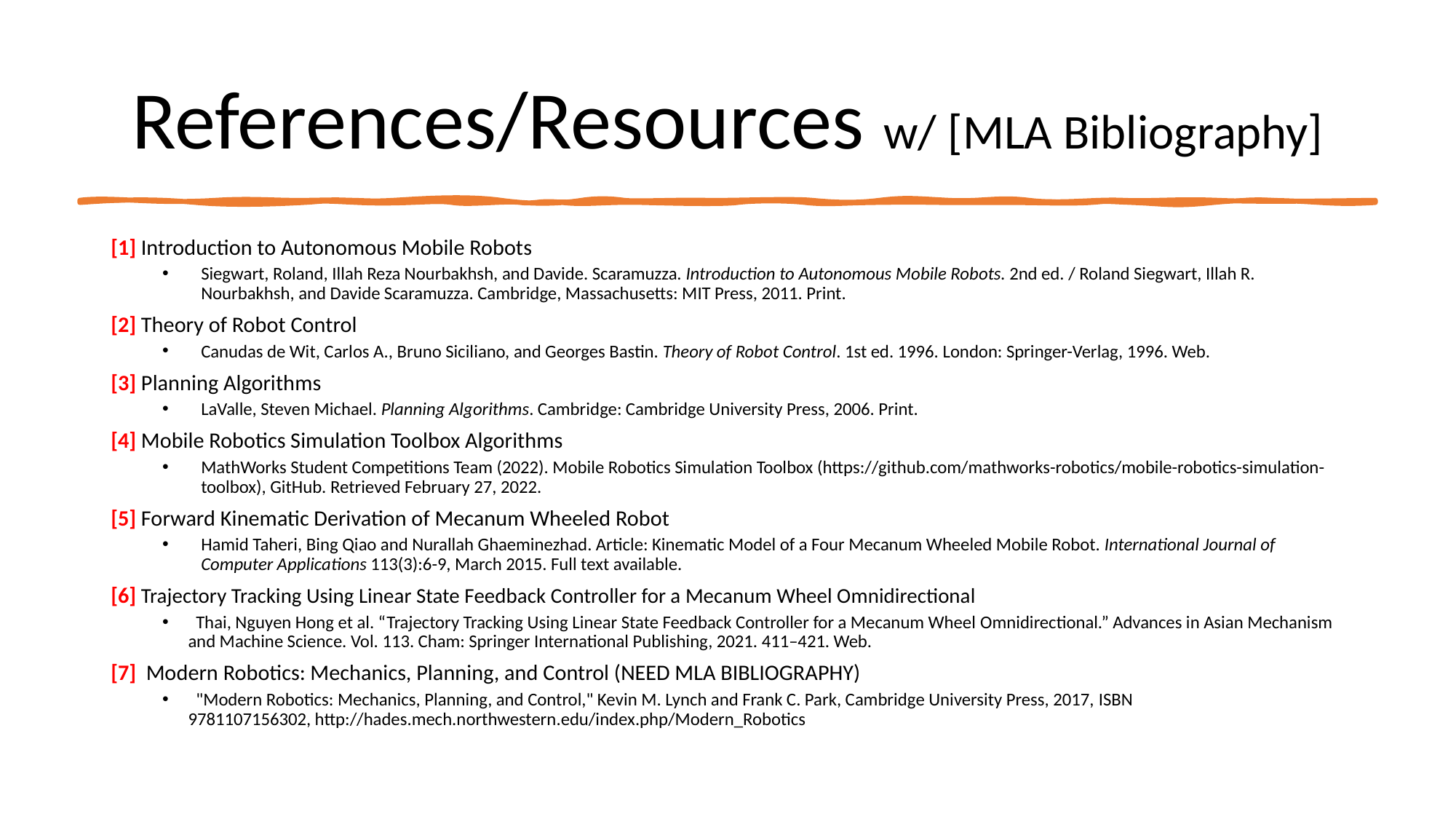

# References/Resources w/ [MLA Bibliography]

[1] Introduction to Autonomous Mobile Robots
Siegwart, Roland, Illah Reza Nourbakhsh, and Davide. Scaramuzza. Introduction to Autonomous Mobile Robots. 2nd ed. / Roland Siegwart, Illah R. Nourbakhsh, and Davide Scaramuzza. Cambridge, Massachusetts: MIT Press, 2011. Print.
[2] Theory of Robot Control
Canudas de Wit, Carlos A., Bruno Siciliano, and Georges Bastin. Theory of Robot Control. 1st ed. 1996. London: Springer-Verlag, 1996. Web.
[3] Planning Algorithms
LaValle, Steven Michael. Planning Algorithms. Cambridge: Cambridge University Press, 2006. Print.
[4] Mobile Robotics Simulation Toolbox Algorithms
MathWorks Student Competitions Team (2022). Mobile Robotics Simulation Toolbox (https://github.com/mathworks-robotics/mobile-robotics-simulation-toolbox), GitHub. Retrieved February 27, 2022.
[5] Forward Kinematic Derivation of Mecanum Wheeled Robot
Hamid Taheri, Bing Qiao and Nurallah Ghaeminezhad. Article: Kinematic Model of a Four Mecanum Wheeled Mobile Robot. International Journal of Computer Applications 113(3):6-9, March 2015. Full text available.
[6] Trajectory Tracking Using Linear State Feedback Controller for a Mecanum Wheel Omnidirectional
  Thai, Nguyen Hong et al. “Trajectory Tracking Using Linear State Feedback Controller for a Mecanum Wheel Omnidirectional.” Advances in Asian Mechanism and Machine Science. Vol. 113. Cham: Springer International Publishing, 2021. 411–421. Web.
[7]  Modern Robotics: Mechanics, Planning, and Control (NEED MLA BIBLIOGRAPHY)
  "Modern Robotics: Mechanics, Planning, and Control," Kevin M. Lynch and Frank C. Park, Cambridge University Press, 2017, ISBN 9781107156302, http://hades.mech.northwestern.edu/index.php/Modern_Robotics